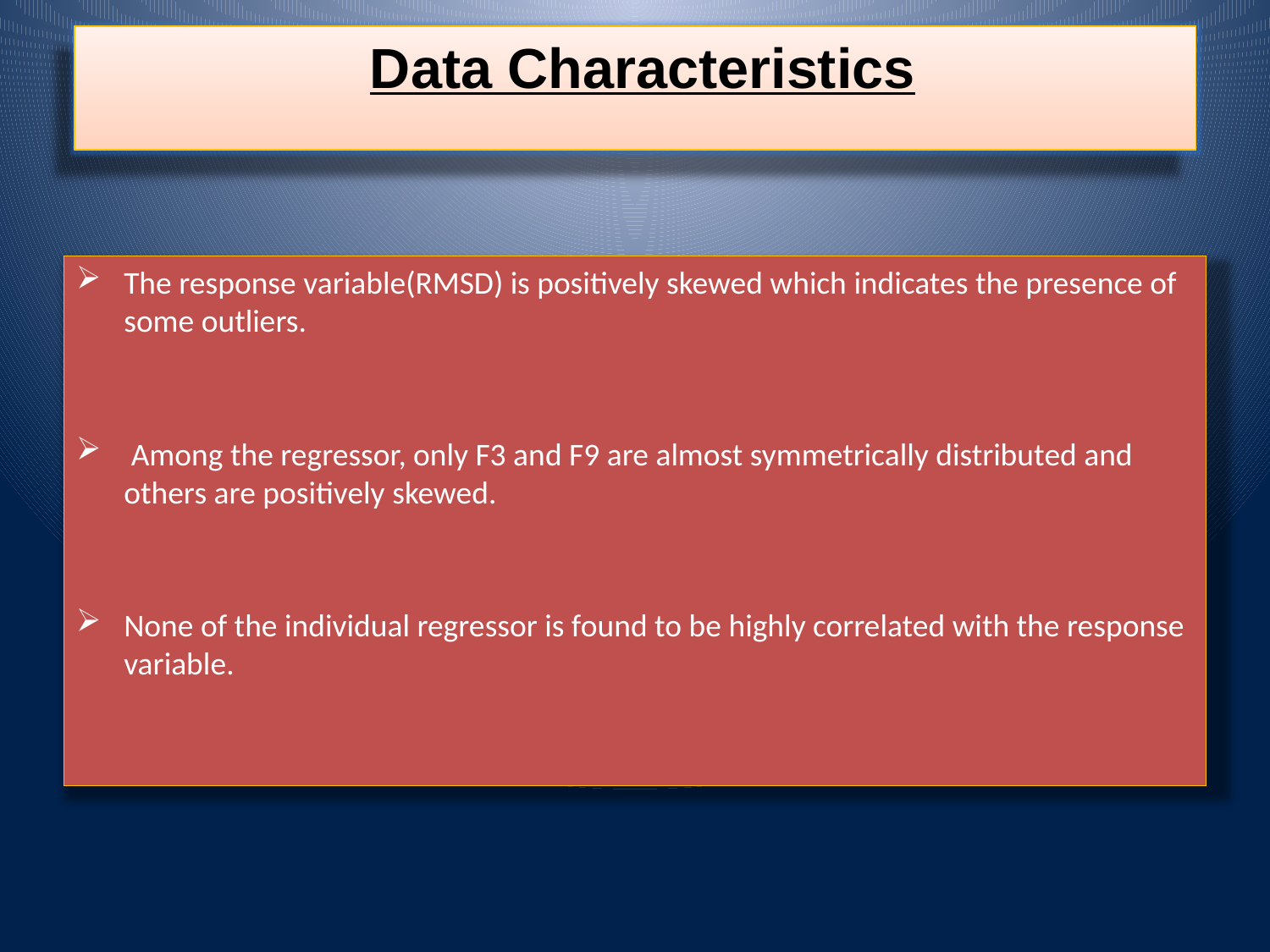

Data Characteristics
The response variable(RMSD) is positively skewed which indicates the presence of some outliers.

 Among the regressor, only F3 and F9 are almost symmetrically distributed and others are positively skewed.

None of the individual regressor is found to be highly correlated with the response variable.